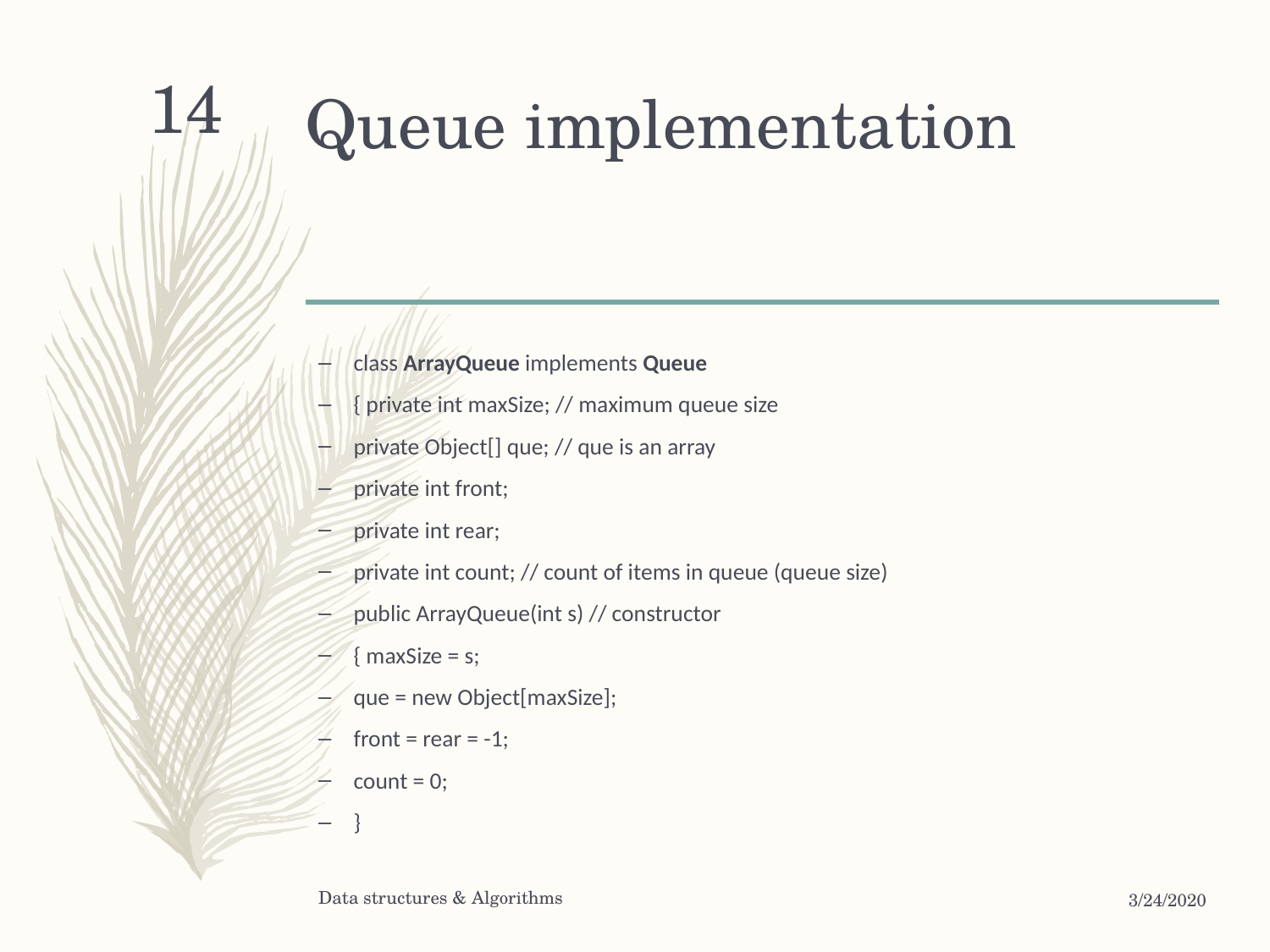

# Queue implementation
14
class ArrayQueue implements Queue
{ private int maxSize; // maximum queue size
private Object[] que; // que is an array
private int front;
private int rear;
private int count; // count of items in queue (queue size)
public ArrayQueue(int s) // constructor
{ maxSize = s;
que = new Object[maxSize];
front = rear = -1;
count = 0;
}
Data structures & Algorithms
3/24/2020